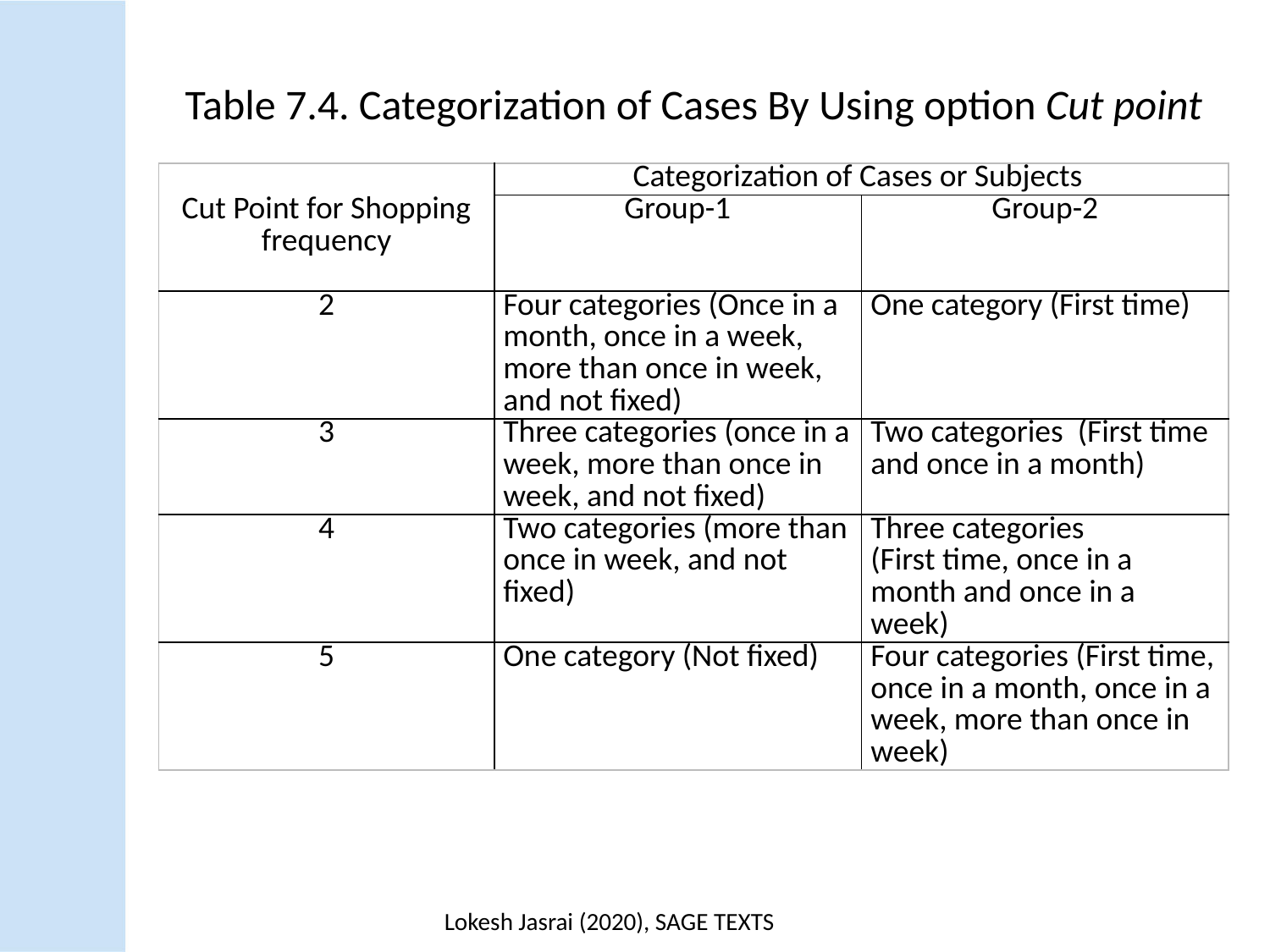

Table 7.4. Categorization of Cases By Using option Cut point
| Cut Point for Shopping frequency | Categorization of Cases or Subjects |  |
| --- | --- | --- |
|  | Group-1 | Group-2 |
| 2 | Four categories (Once in a month, once in a week, more than once in week, and not fixed) | One category (First time) |
| 3 | Three categories (once in a week, more than once in week, and not fixed) | Two categories (First time and once in a month) |
| 4 | Two categories (more than once in week, and not fixed) | Three categories (First time, once in a month and once in a week) |
| 5 | One category (Not fixed) | Four categories (First time, once in a month, once in a week, more than once in week) |
Lokesh Jasrai (2020), SAGE TEXTS